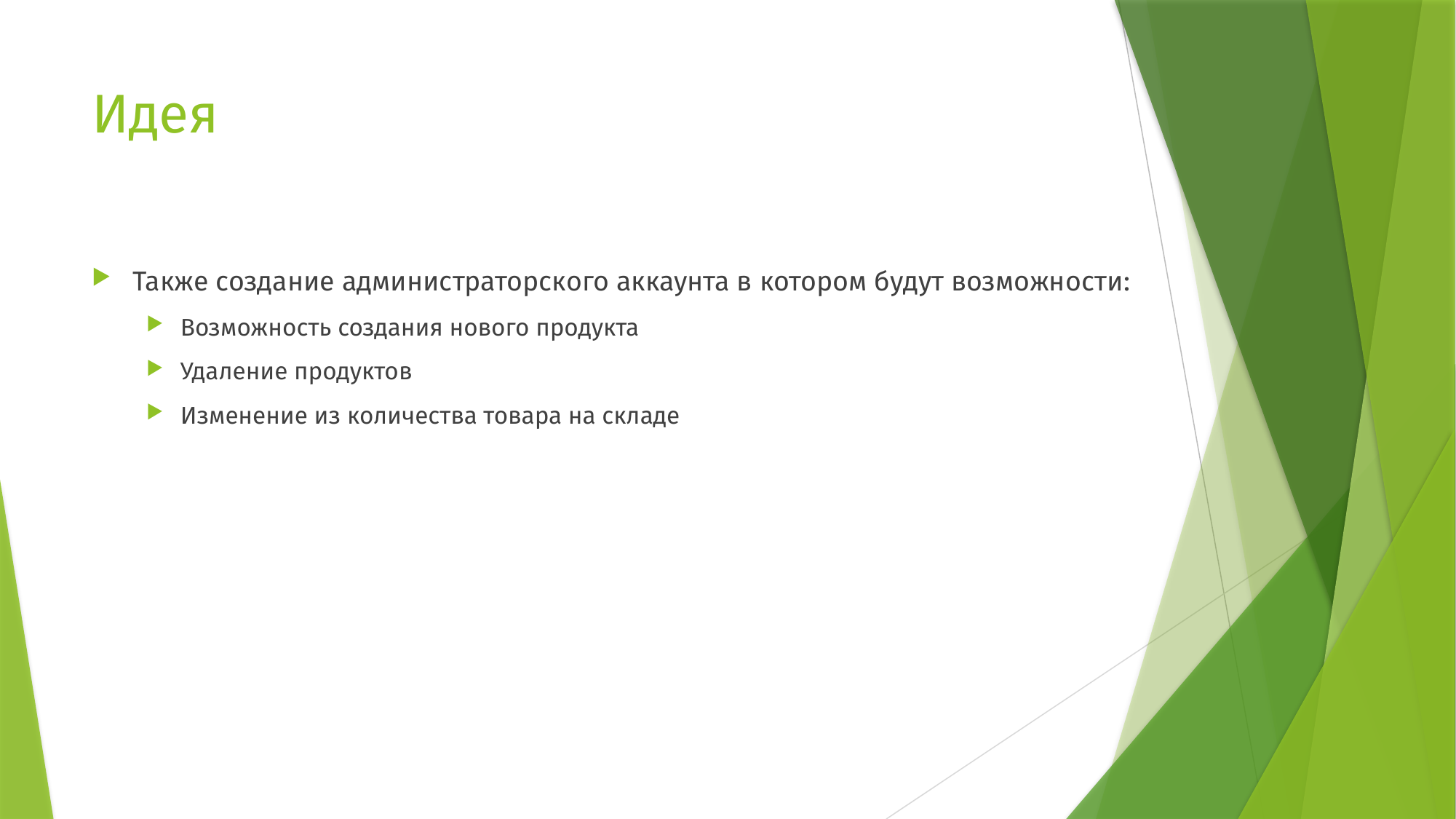

# Идея
Также создание администраторского аккаунта в котором будут возможности:
Возможность создания нового продукта
Удаление продуктов
Изменение из количества товара на складе